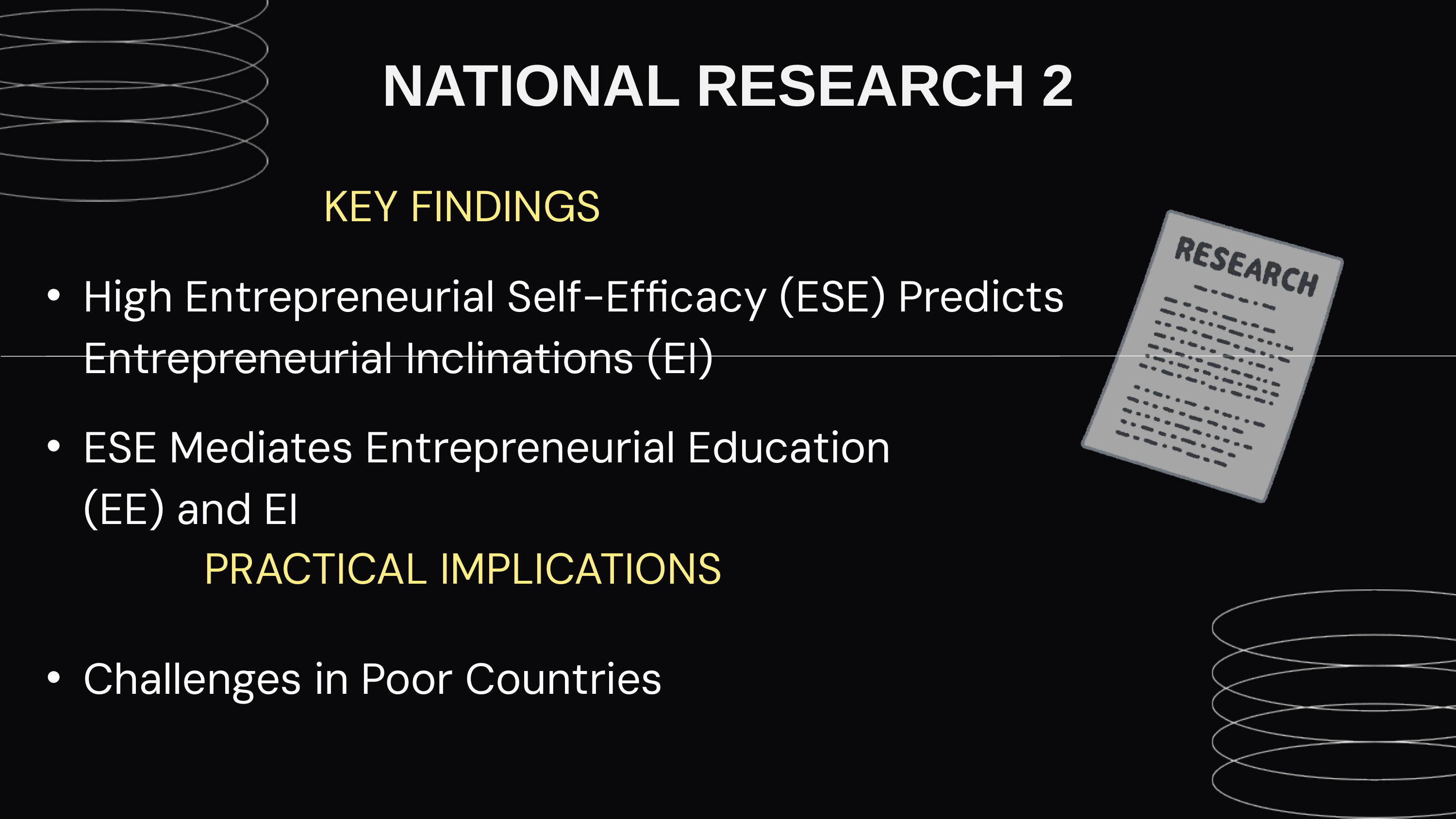

NATIONAL RESEARCH 2
KEY FINDINGS

High Entrepreneurial Self-Efficacy (ESE) Predicts Entrepreneurial Inclinations (EI)

ESE Mediates Entrepreneurial Education (EE) and EI
PRACTICAL IMPLICATIONS

Challenges in Poor Countries